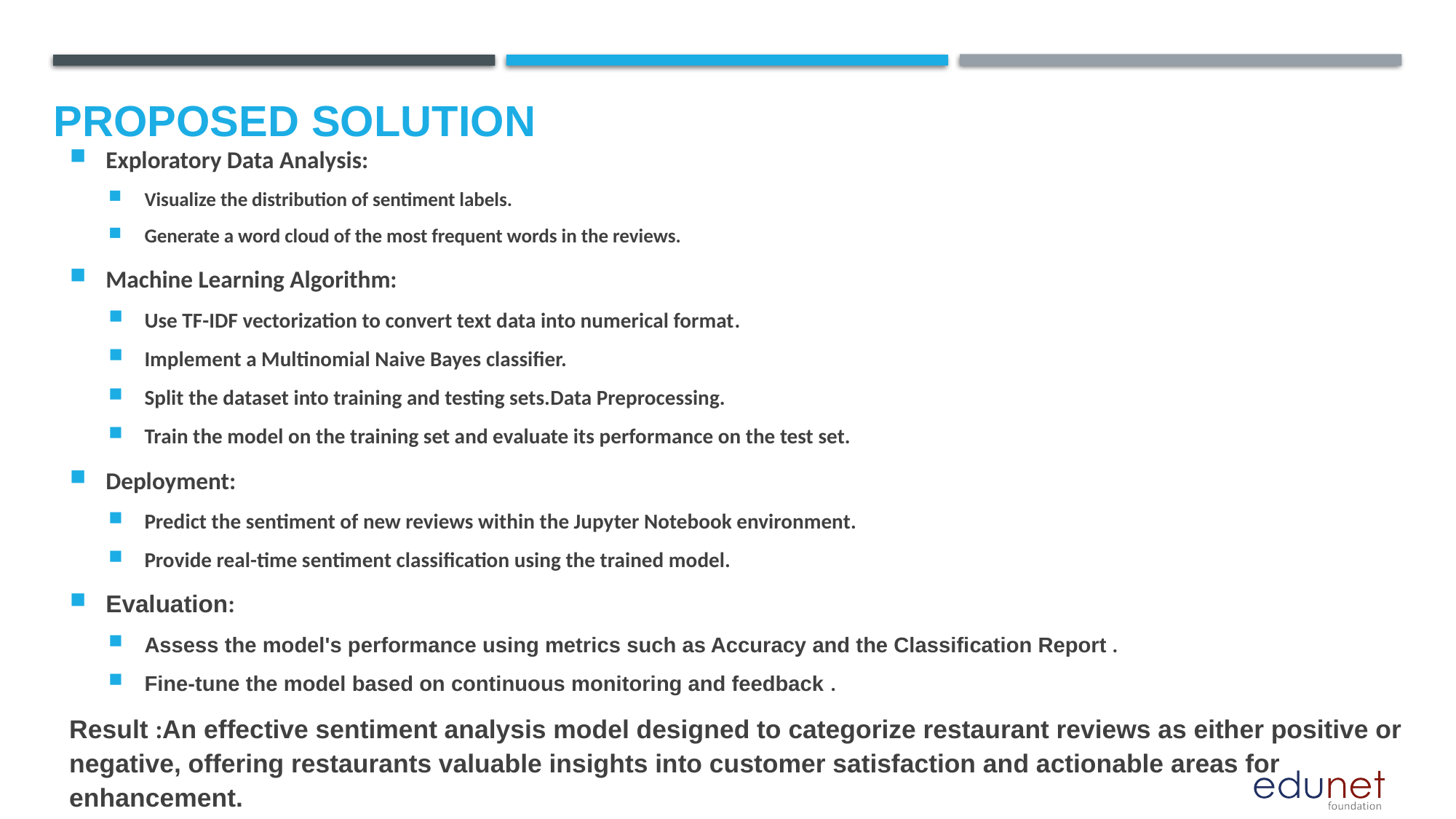

Proposed Solution

Exploratory Data Analysis:
Visualize the distribution of sentiment labels.
Generate a word cloud of the most frequent words in the reviews.
Machine Learning Algorithm:
Use TF-IDF vectorization to convert text data into numerical format.
Implement a Multinomial Naive Bayes classifier.
Split the dataset into training and testing sets.Data Preprocessing.
Train the model on the training set and evaluate its performance on the test set.
Deployment:
Predict the sentiment of new reviews within the Jupyter Notebook environment.
Provide real-time sentiment classification using the trained model.
Evaluation:
Assess the model's performance using metrics such as Accuracy and the Classification Report .
Fine-tune the model based on continuous monitoring and feedback .
Result :An effective sentiment analysis model designed to categorize restaurant reviews as either positive or negative, offering restaurants valuable insights into customer satisfaction and actionable areas for enhancement.